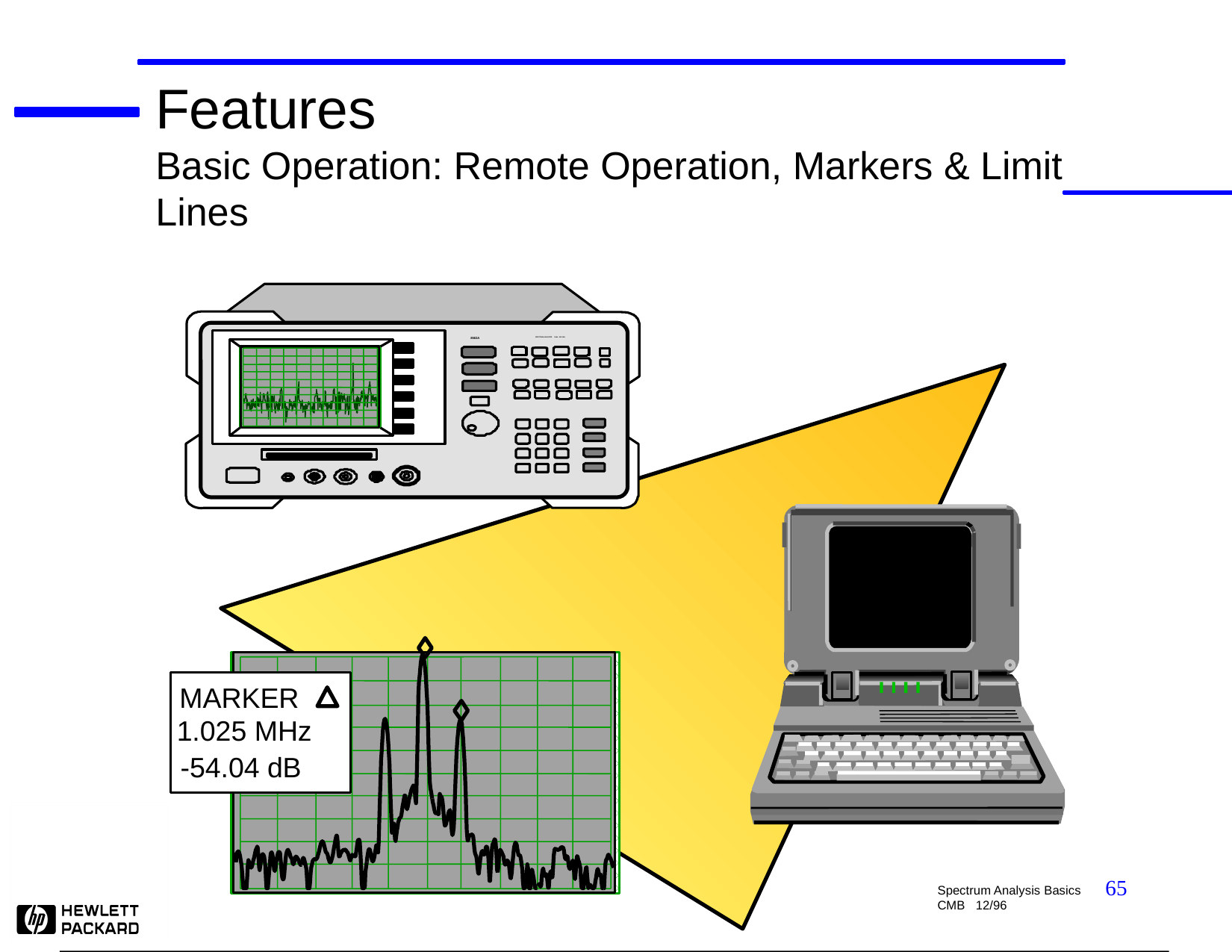

Features
Basic Operation: Remote Operation, Markers & Limit Lines

8563A

SPECTRUM ANALYZER      9 kHz - 26.5 GHz

MARKER

1.025 MHz
-54.04 dB

65